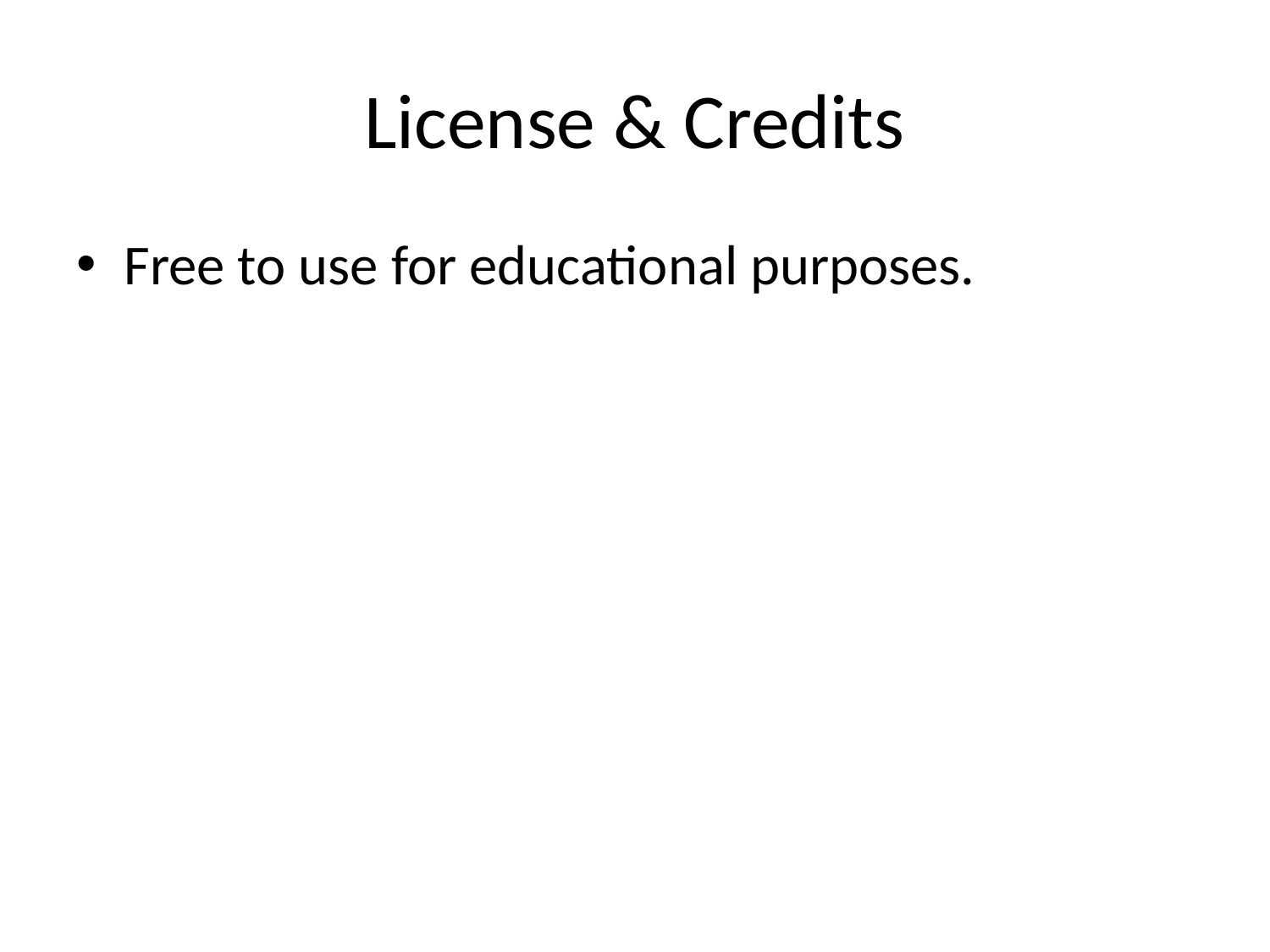

# License & Credits
Free to use for educational purposes.